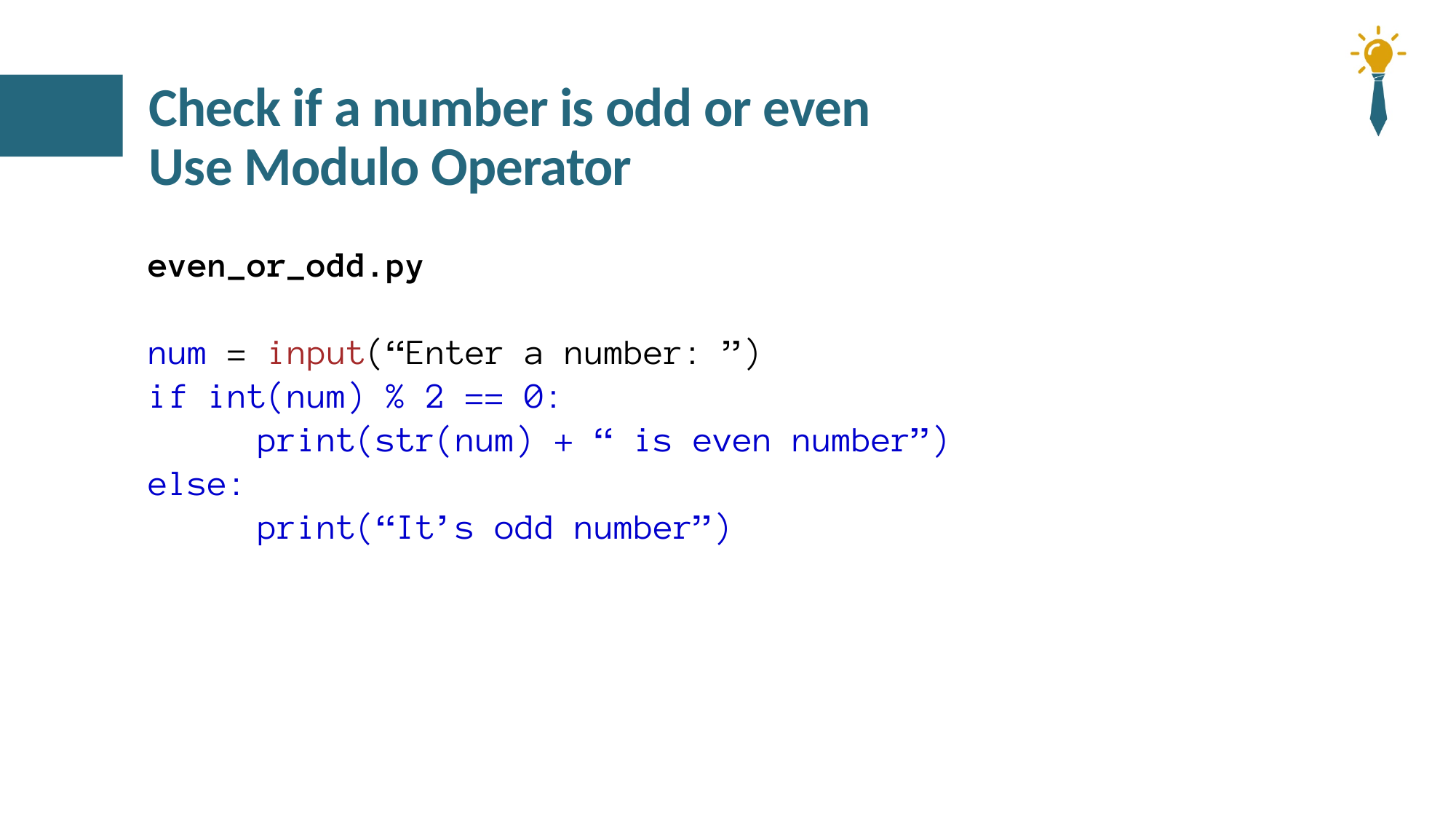

# Check if a number is odd or even Use Modulo Operator

even_or_odd.py
num = input(“Enter a number: ”)
if int(num) % 2 == 0:
	print(str(num) + “ is even number”)
else:
	print(“It’s odd number”)